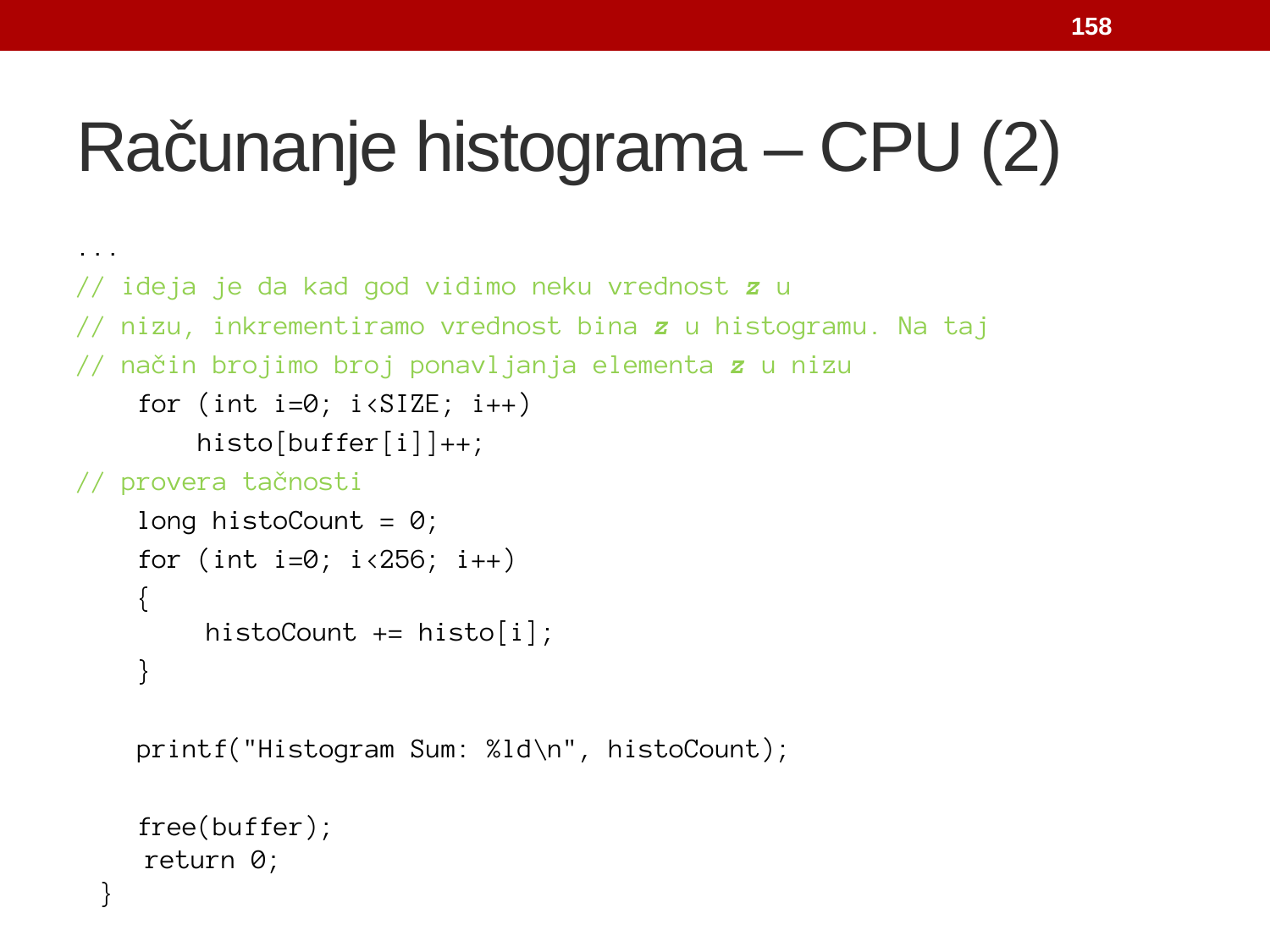

158
# Računanje histograma – CPU (2)
...
// ideja je da kad god vidimo neku vrednost z u
// nizu, inkrementiramo vrednost bina z u histogramu. Na taj
// način brojimo broj ponavljanja elementa z u nizu
    for (int i=0; i<SIZE; i++)
        histo[buffer[i]]++;
// provera tačnosti
    long histoCount = 0;
    for (int i=0; i<256; i++)
    {
       histoCount += histo[i];
    }

    printf("Histogram Sum: %ld\n", histoCount);

    free(buffer);
   return 0;
}